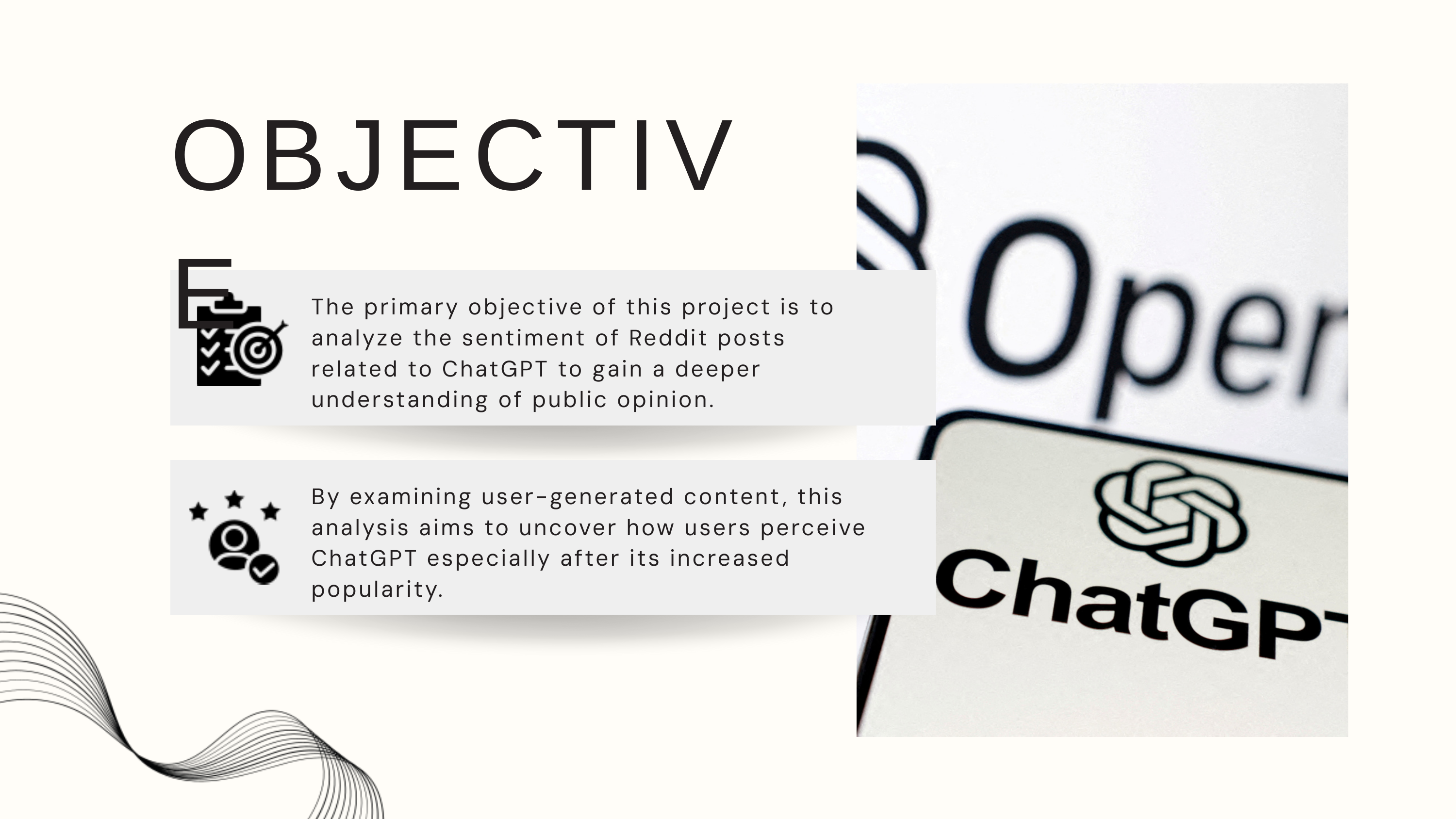

OBJECTIVE

The primary objective of this project is to analyze the sentiment of Reddit posts related to ChatGPT to gain a deeper understanding of public opinion.

By examining user-generated content, this analysis aims to uncover how users perceive ChatGPT especially after its increased popularity.